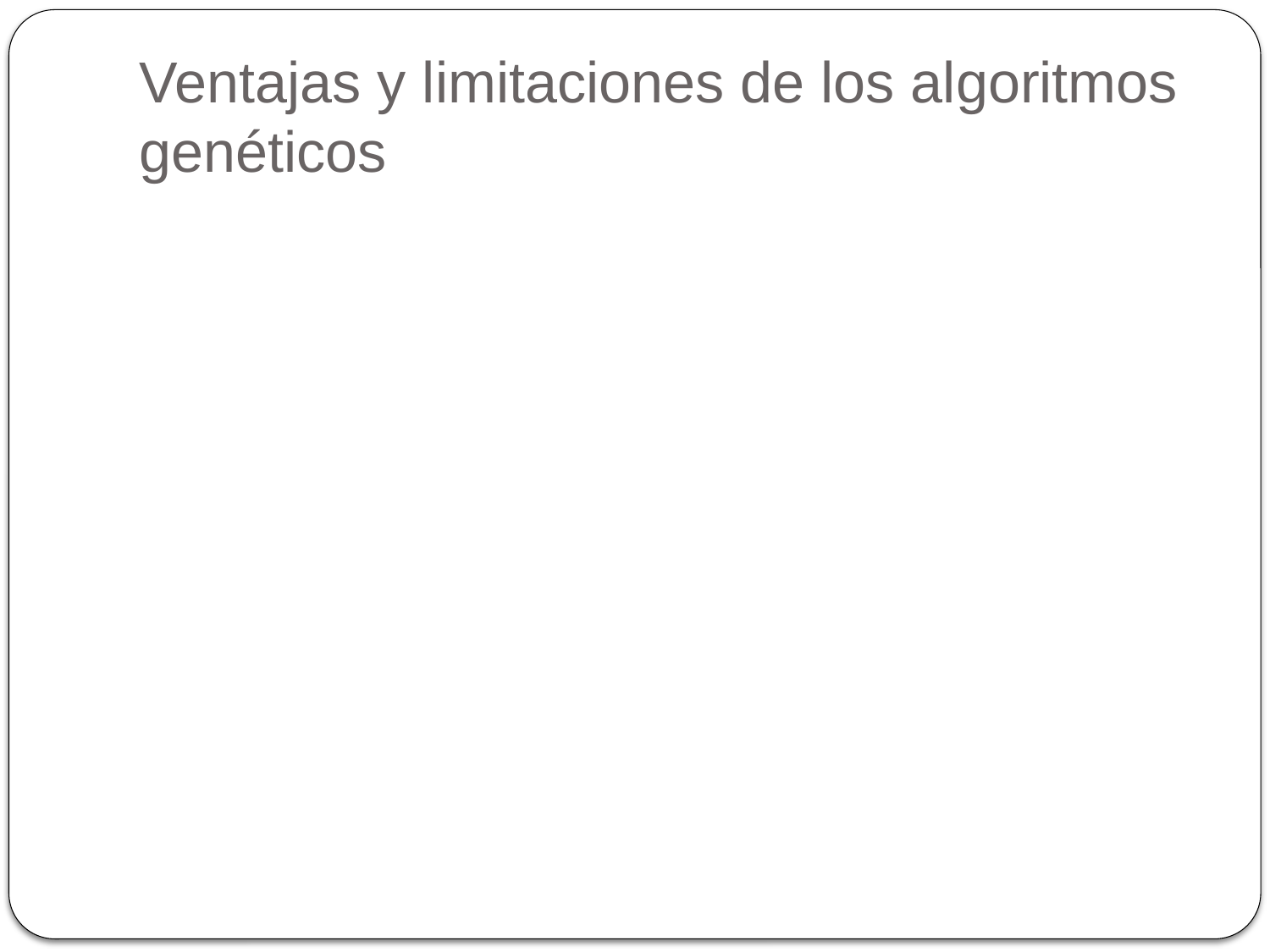

# Ventajas y limitaciones de los algoritmos genéticos